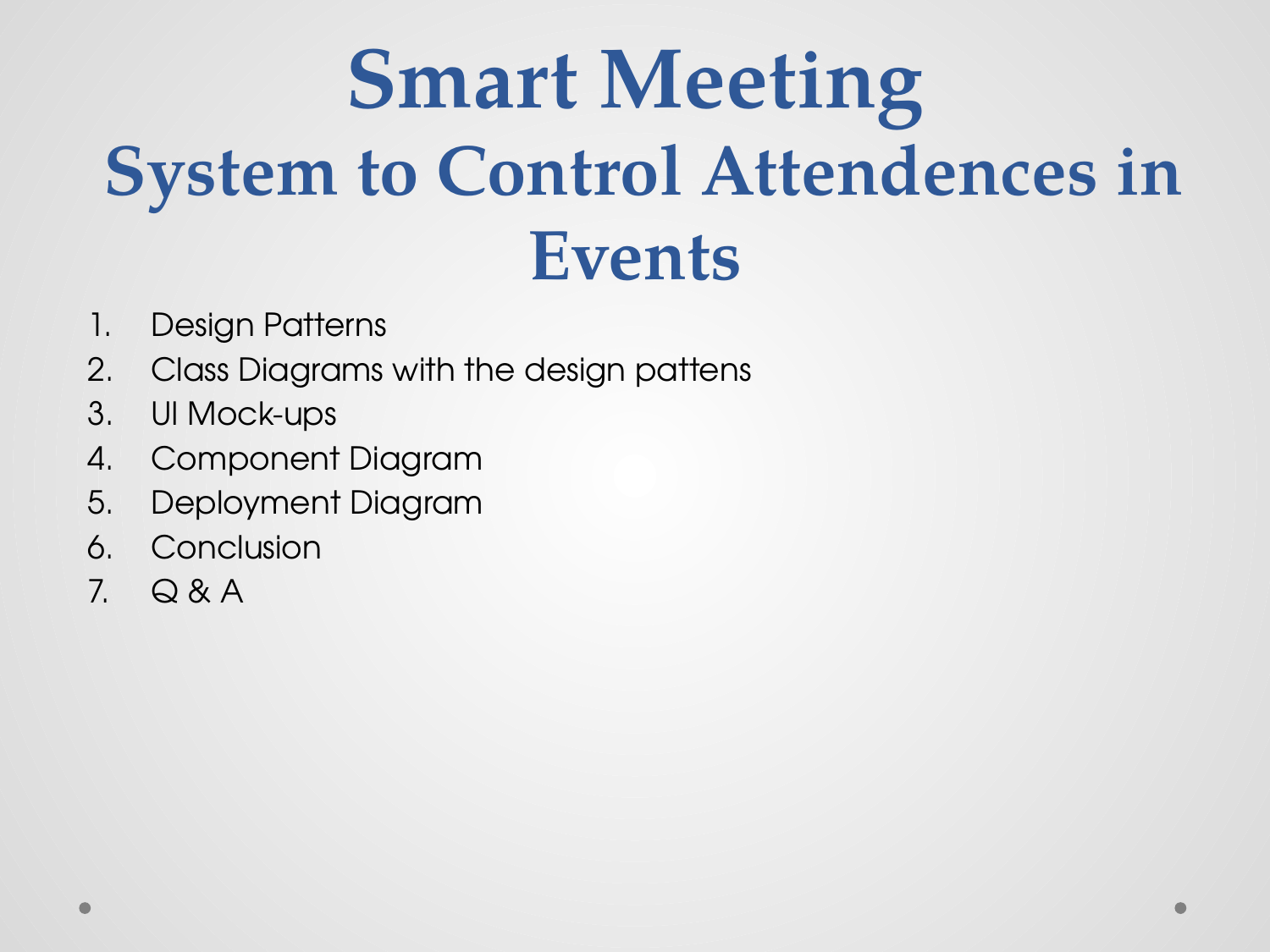

# Smart Meeting System to Control Attendences in Events
Design Patterns
Class Diagrams with the design pattens
UI Mock-ups
Component Diagram
Deployment Diagram
Conclusion
Q & A